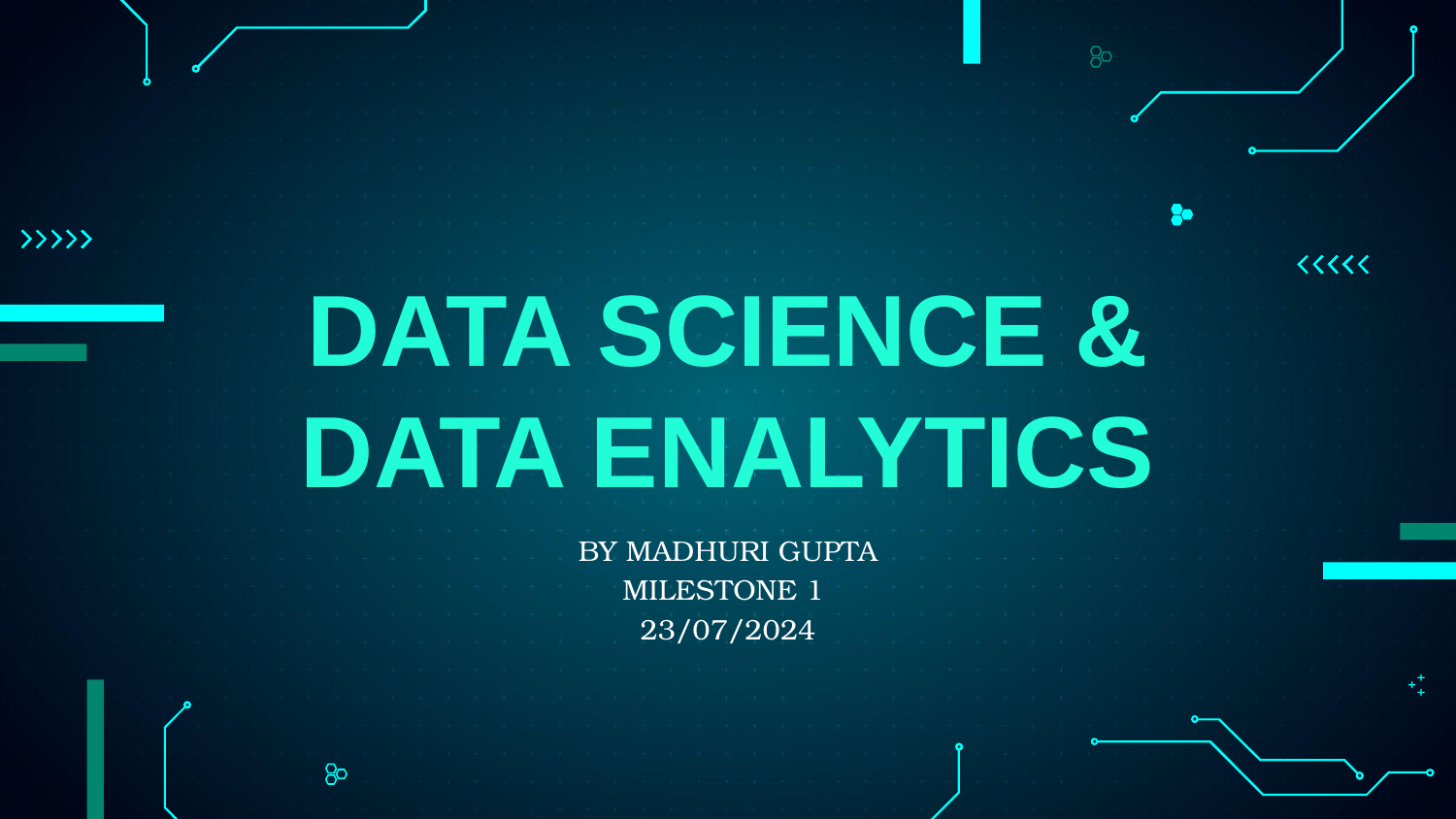

# DATA SCIENCE & DATA ENALYTICS
BY MADHURI GUPTA
MILESTONE 1
23/07/2024